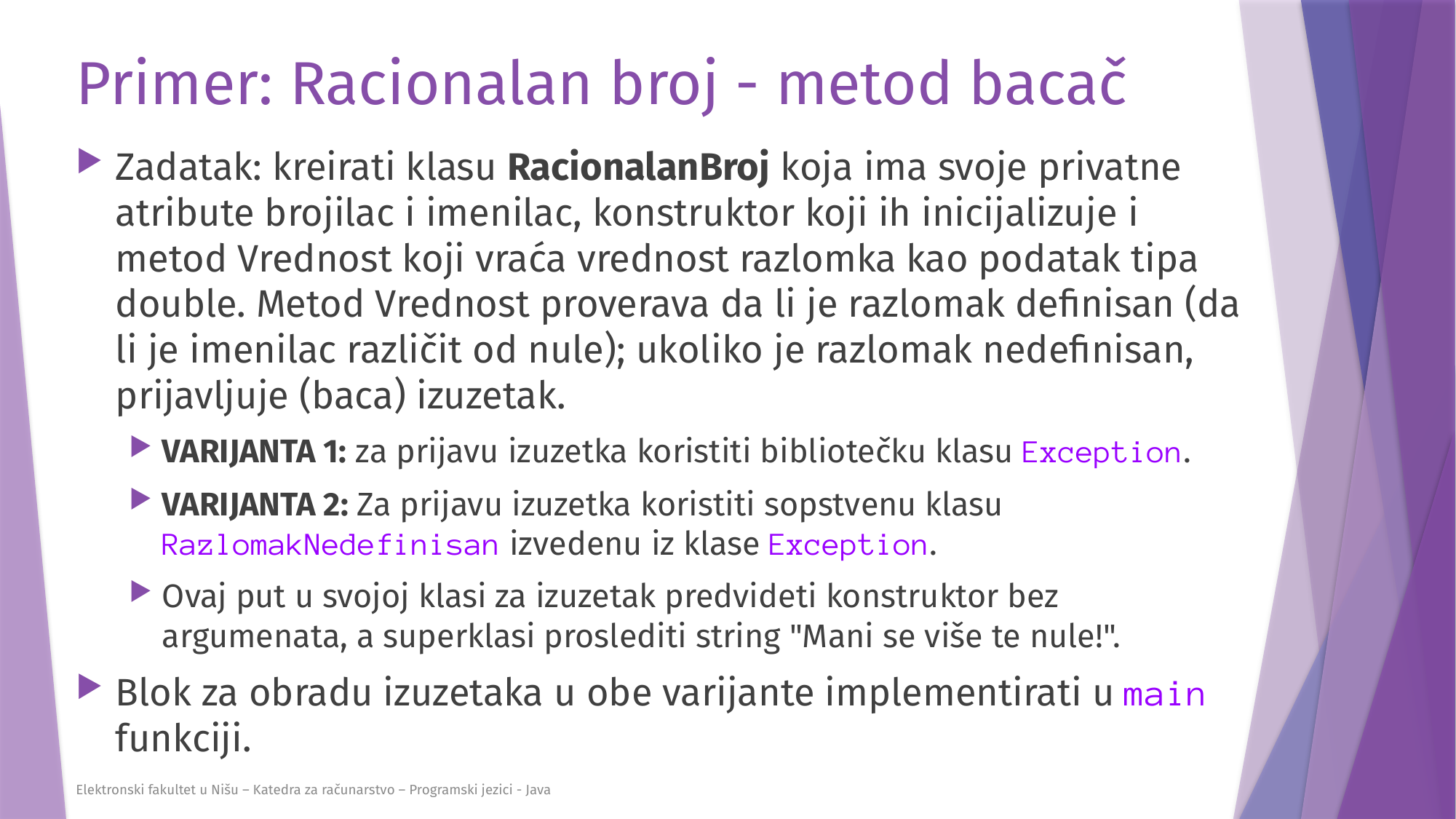

# Primer: Racionalan broj - metod bacač
Zadatak: kreirati klasu RacionalanBroj koja ima svoje privatne atribute brojilac i imenilac, konstruktor koji ih inicijalizuje i metod Vrednost koji vraća vrednost razlomka kao podatak tipa double. Metod Vrednost proverava da li je razlomak definisan (da li je imenilac različit od nule); ukoliko je razlomak nedefinisan, prijavljuje (baca) izuzetak.
VARIJANTA 1: za prijavu izuzetka koristiti bibliotečku klasu Exception.
VARIJANTA 2: Za prijavu izuzetka koristiti sopstvenu klasu RazlomakNedefinisan izvedenu iz klase Exception.
Ovaj put u svojoj klasi za izuzetak predvideti konstruktor bez argumenata, a superklasi proslediti string "Mani se više te nule!".
Blok za obradu izuzetaka u obe varijante implementirati u main funkciji.

Elektronski fakultet u Nišu – Katedra za računarstvo – Programski jezici - Java